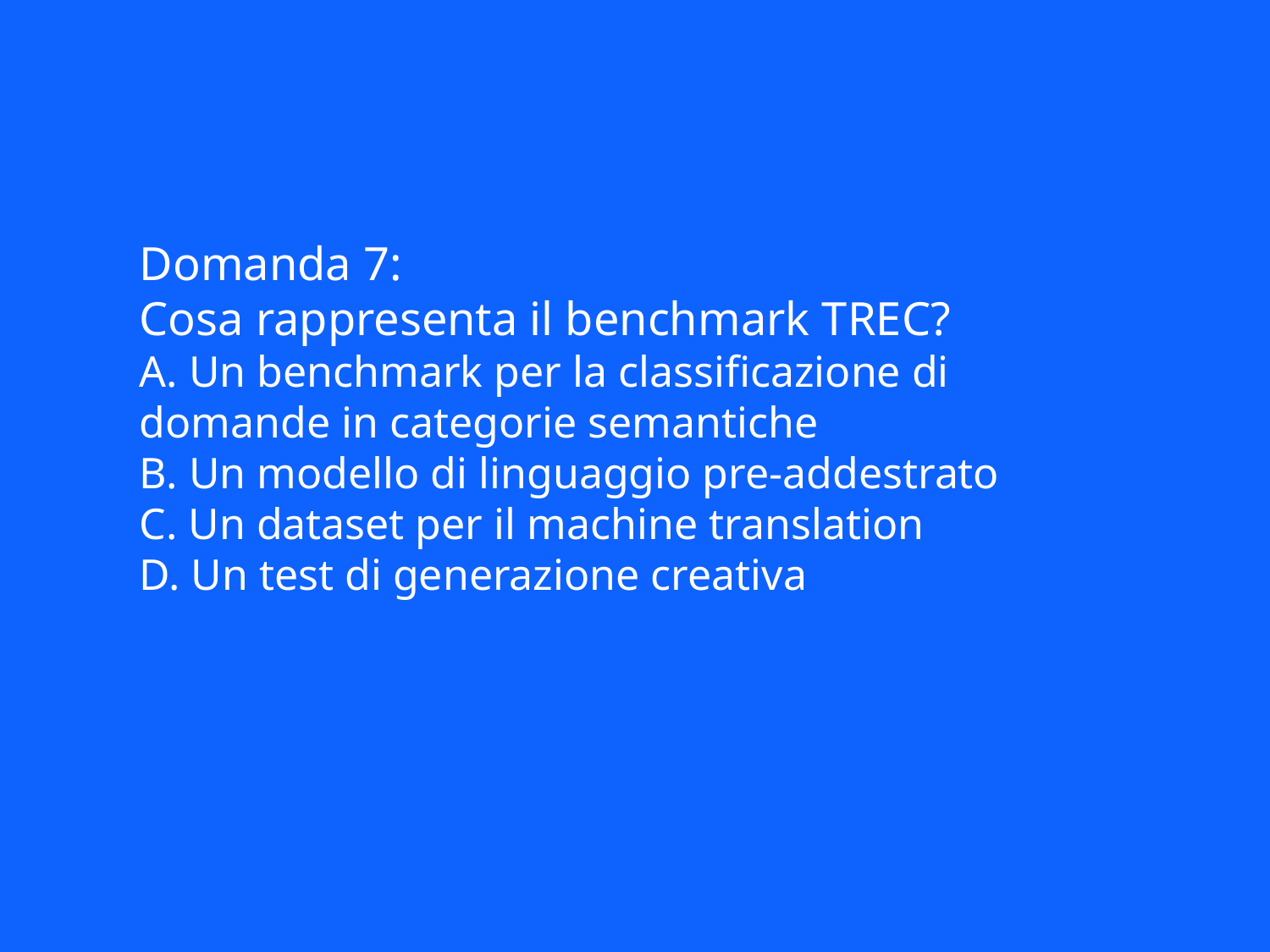

Domanda 7:
Cosa rappresenta il benchmark TREC?
A. Un benchmark per la classificazione di domande in categorie semantiche
B. Un modello di linguaggio pre-addestrato
C. Un dataset per il machine translation
D. Un test di generazione creativa